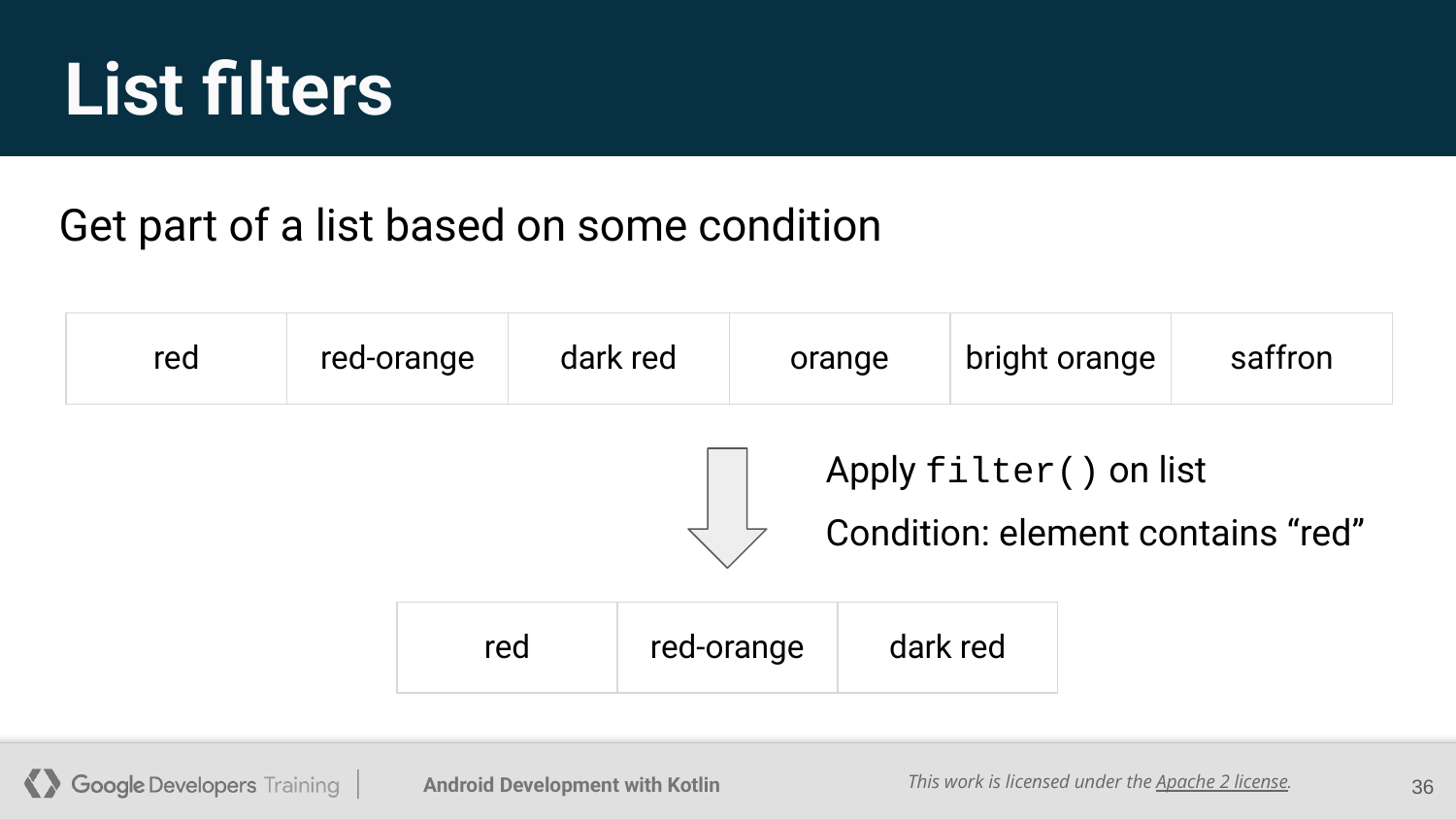

# List filters
Get part of a list based on some condition
| red | red-orange | dark red | orange | bright orange | saffron |
| --- | --- | --- | --- | --- | --- |
Apply filter() on list

Condition: element contains “red”
| red | red-orange | dark red |
| --- | --- | --- |
36